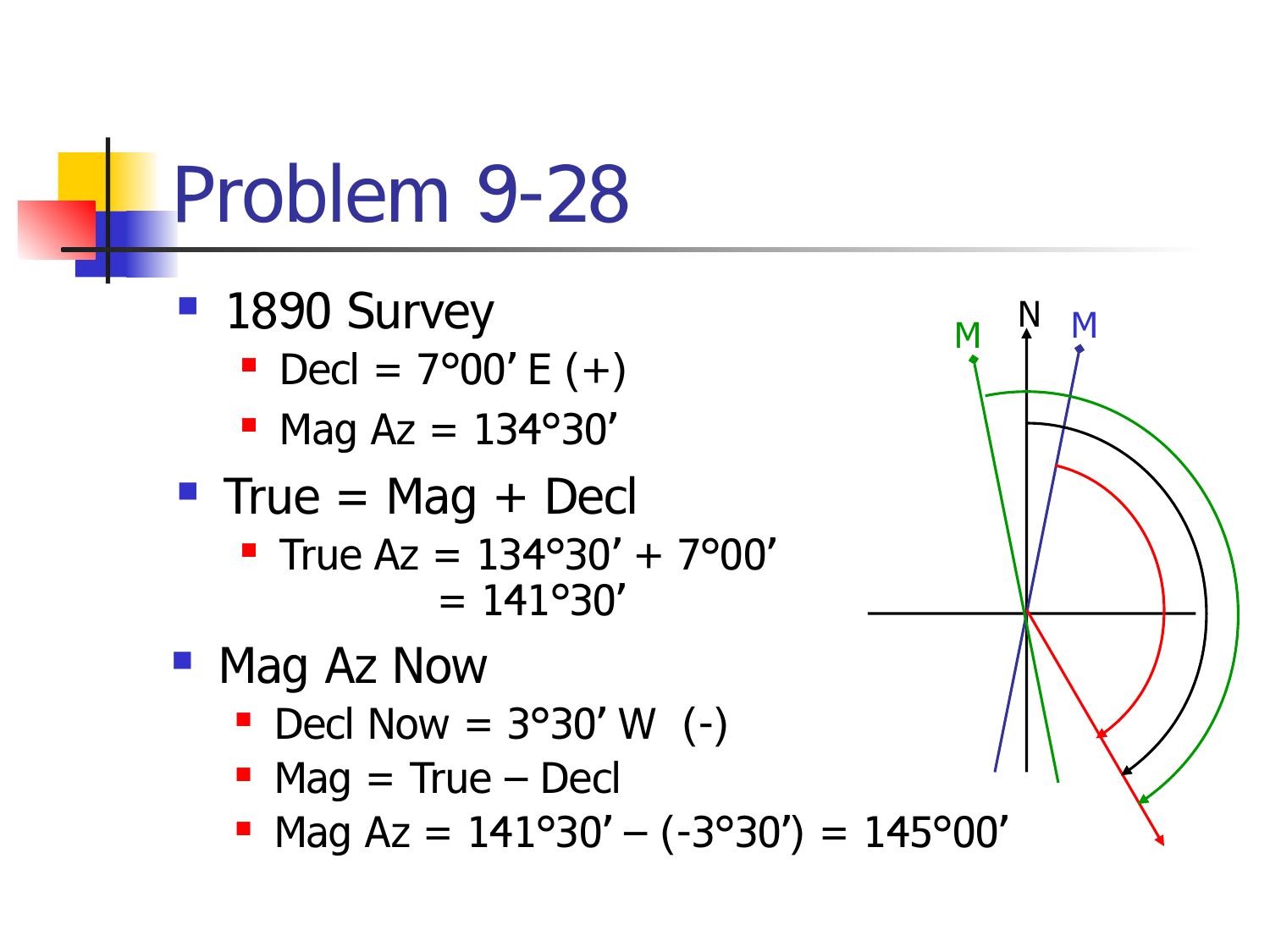

# Problem 9-28
1890 Survey
Decl = 7°00’ E (+)
N

M

M

Mag Az = 134°30’

True = Mag + Decl
True Az = 134°30’ + 7°00’
            = 141°30’

Mag Az Now
Decl Now = 3°30’ W  (-)
Mag = True – Decl
Mag Az = 141°30’ – (-3°30’) = 145°00’